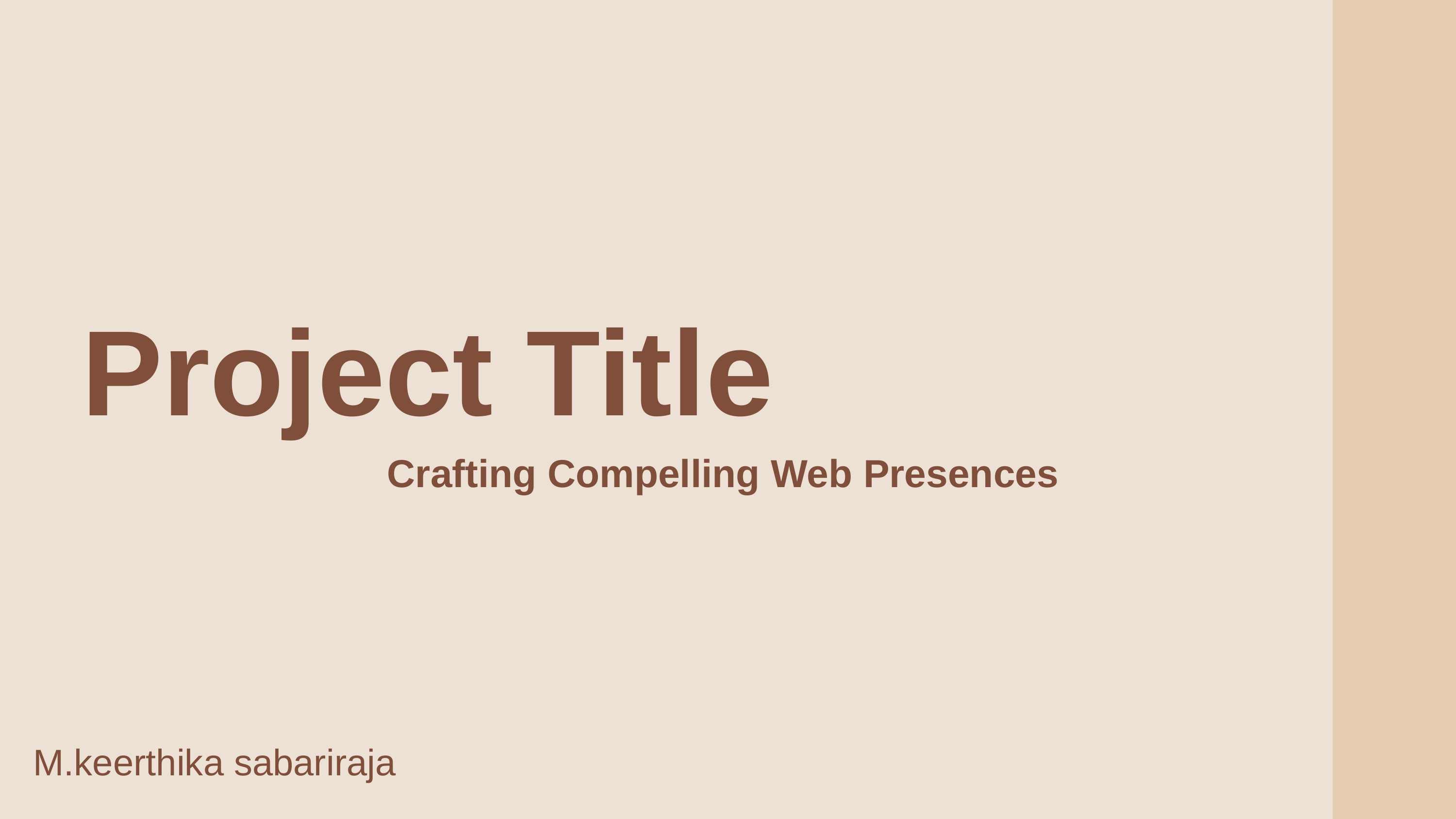

Project Title
 Crafting Compelling Web Presences

M.keerthika sabariraja